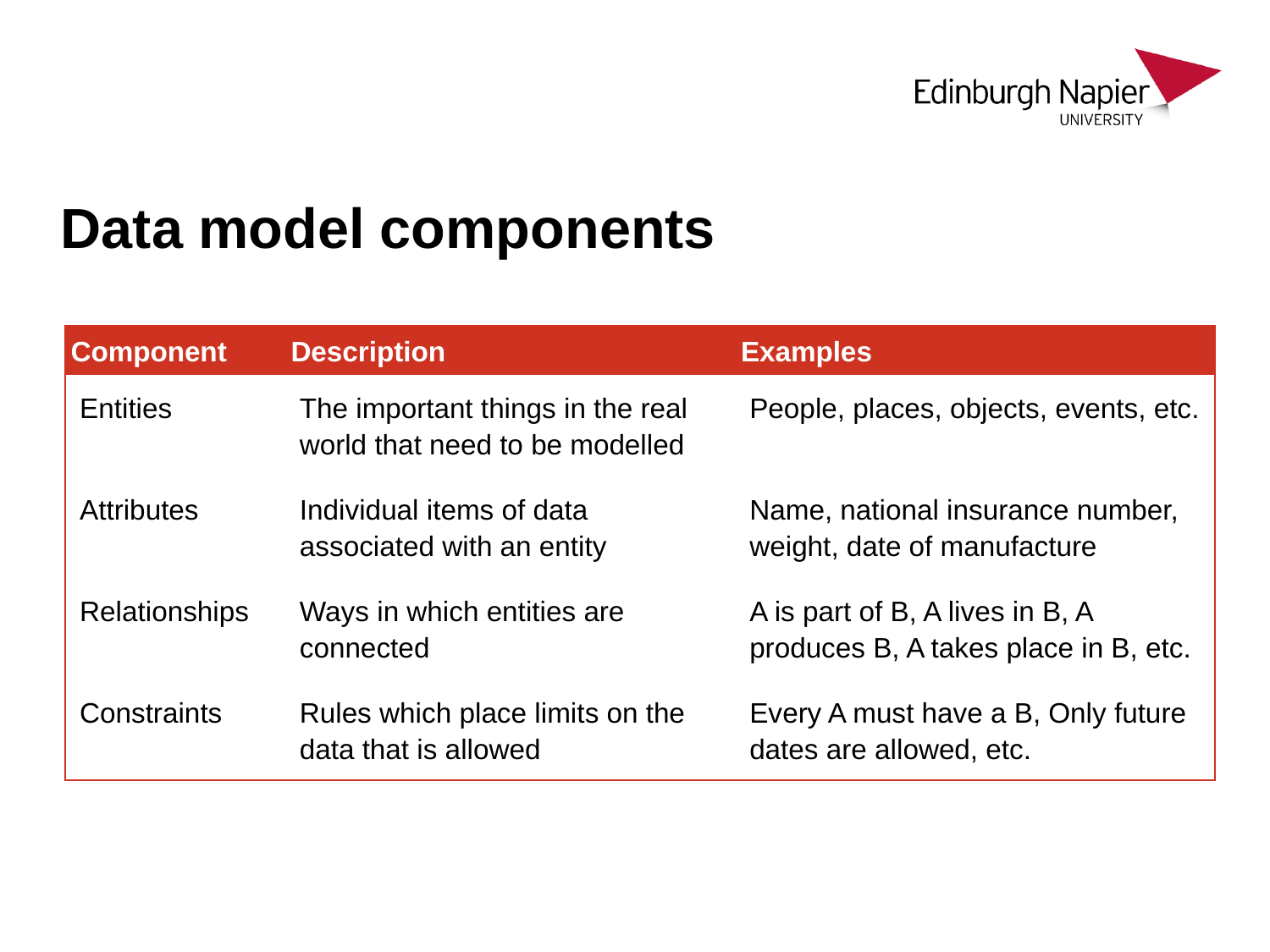

# Data model components
| Component | Description | Examples |
| --- | --- | --- |
| Entities | The important things in the real world that need to be modelled | People, places, objects, events, etc. |
| Attributes | Individual items of data associated with an entity | Name, national insurance number, weight, date of manufacture |
| Relationships | Ways in which entities are connected | A is part of B, A lives in B, A produces B, A takes place in B, etc. |
| Constraints | Rules which place limits on the data that is allowed | Every A must have a B, Only future dates are allowed, etc. |